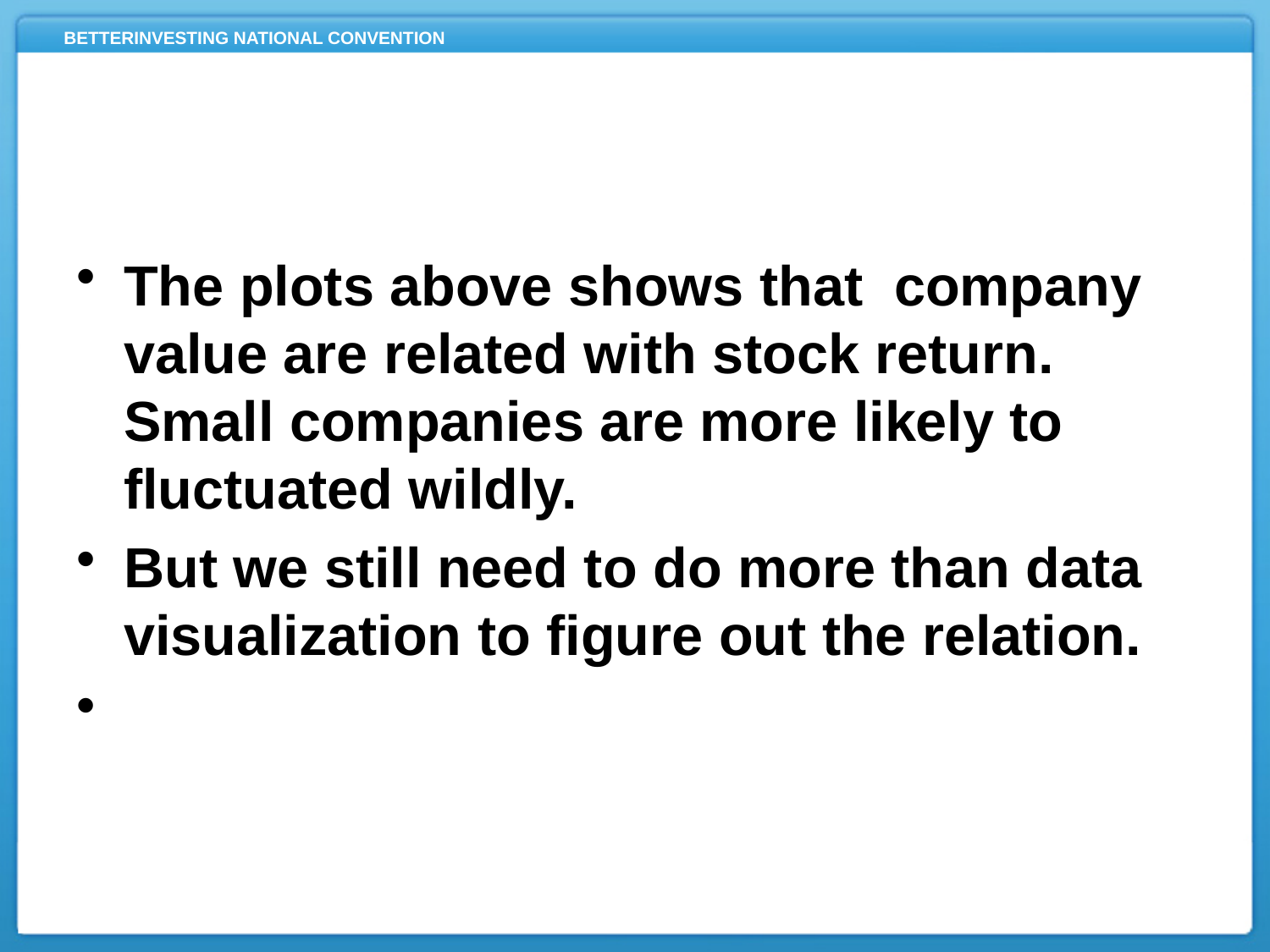

The plots above shows that  company value are related with stock return. Small companies are more likely to fluctuated wildly.
But we still need to do more than data visualization to figure out the relation.